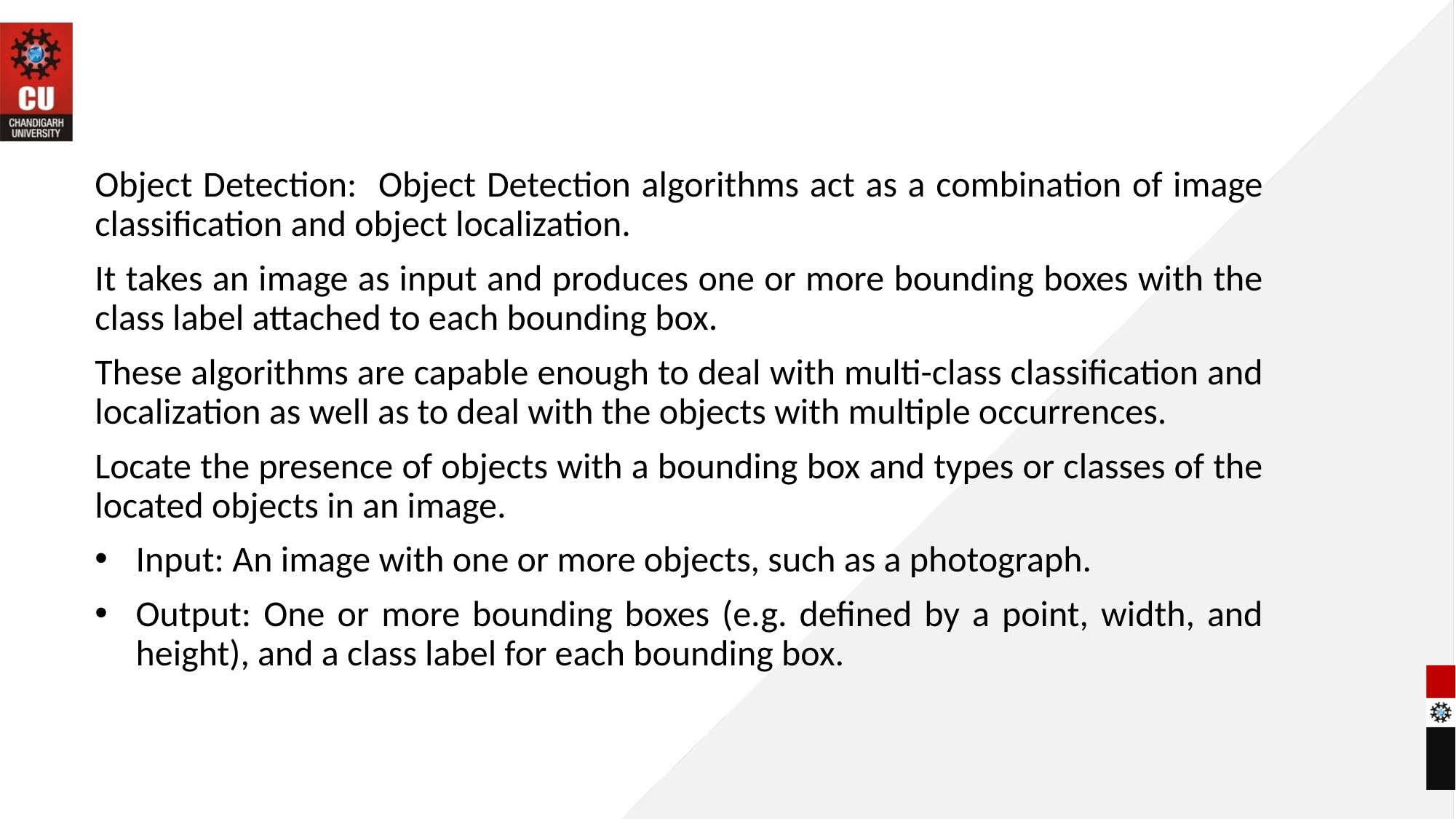

#
Object Detection:  Object Detection algorithms act as a combination of image classification and object localization.
It takes an image as input and produces one or more bounding boxes with the class label attached to each bounding box.
These algorithms are capable enough to deal with multi-class classification and localization as well as to deal with the objects with multiple occurrences.
Locate the presence of objects with a bounding box and types or classes of the located objects in an image.
Input: An image with one or more objects, such as a photograph.
Output: One or more bounding boxes (e.g. defined by a point, width, and height), and a class label for each bounding box.